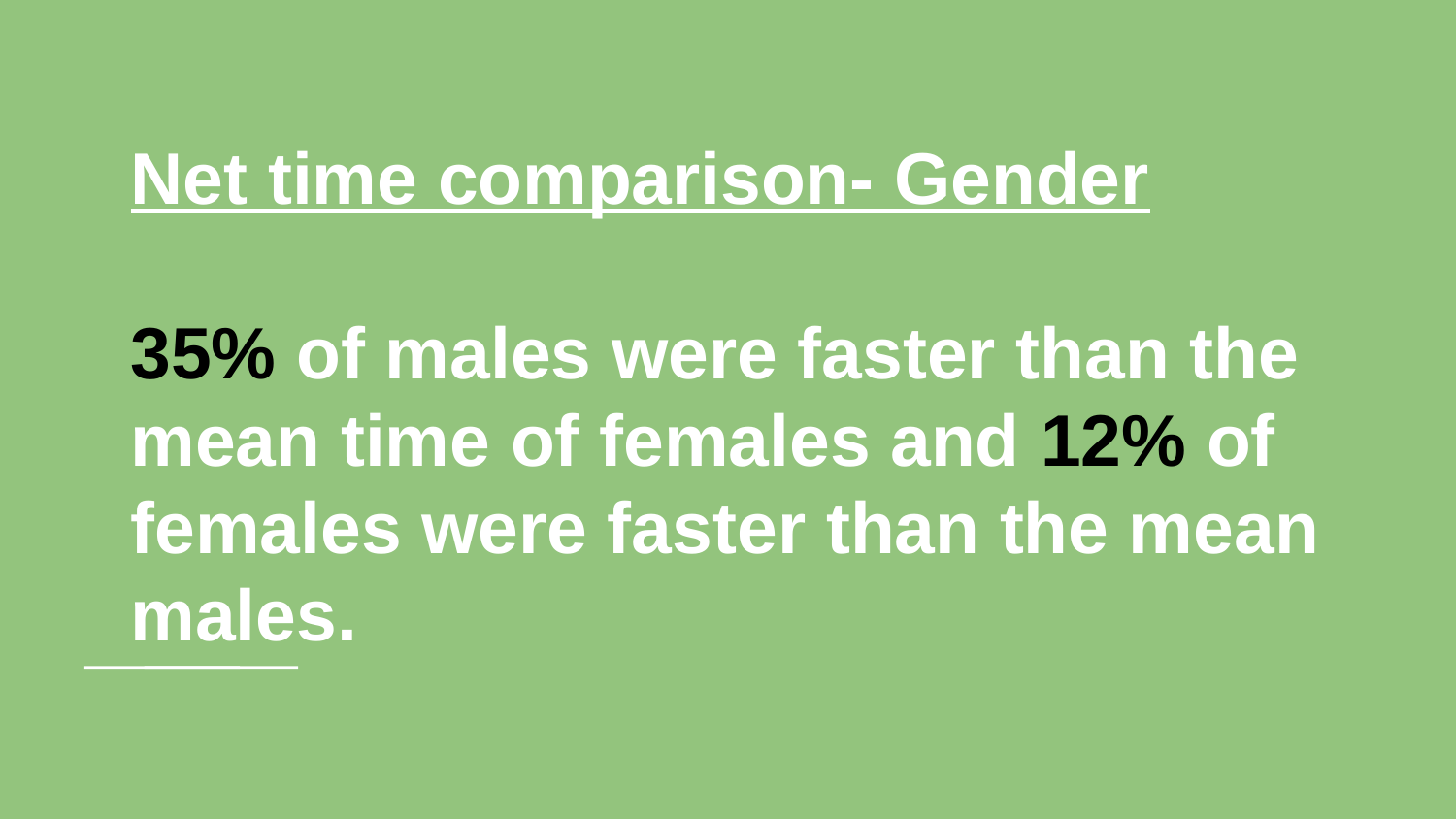

# Net time comparison- Gender

35% of males were faster than the mean time of females and 12% of females were faster than the mean males.